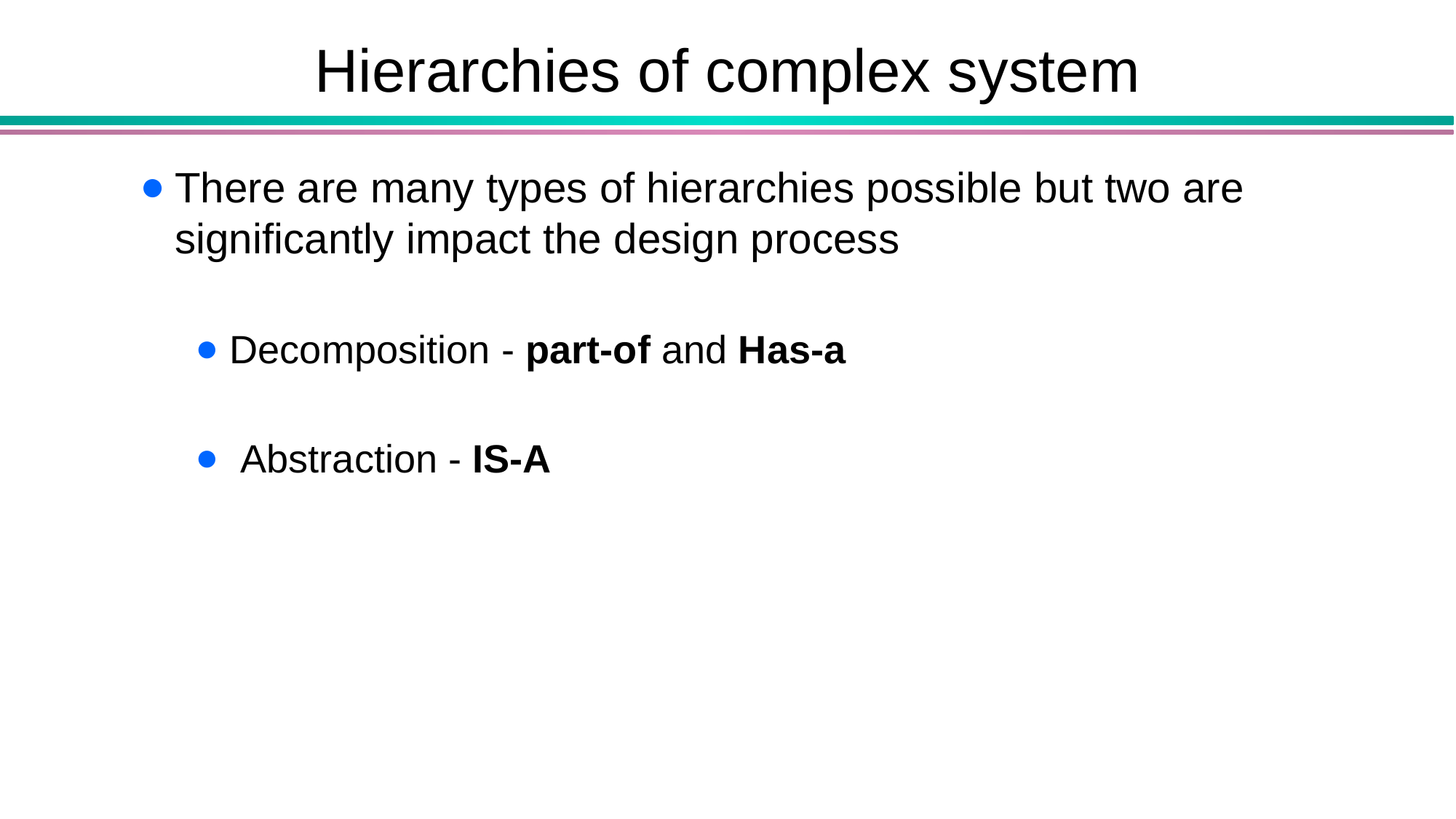

# Hierarchies of complex system
There are many types of hierarchies possible but two are significantly impact the design process

Decomposition - part-of and Has-a

 Abstraction - IS-A